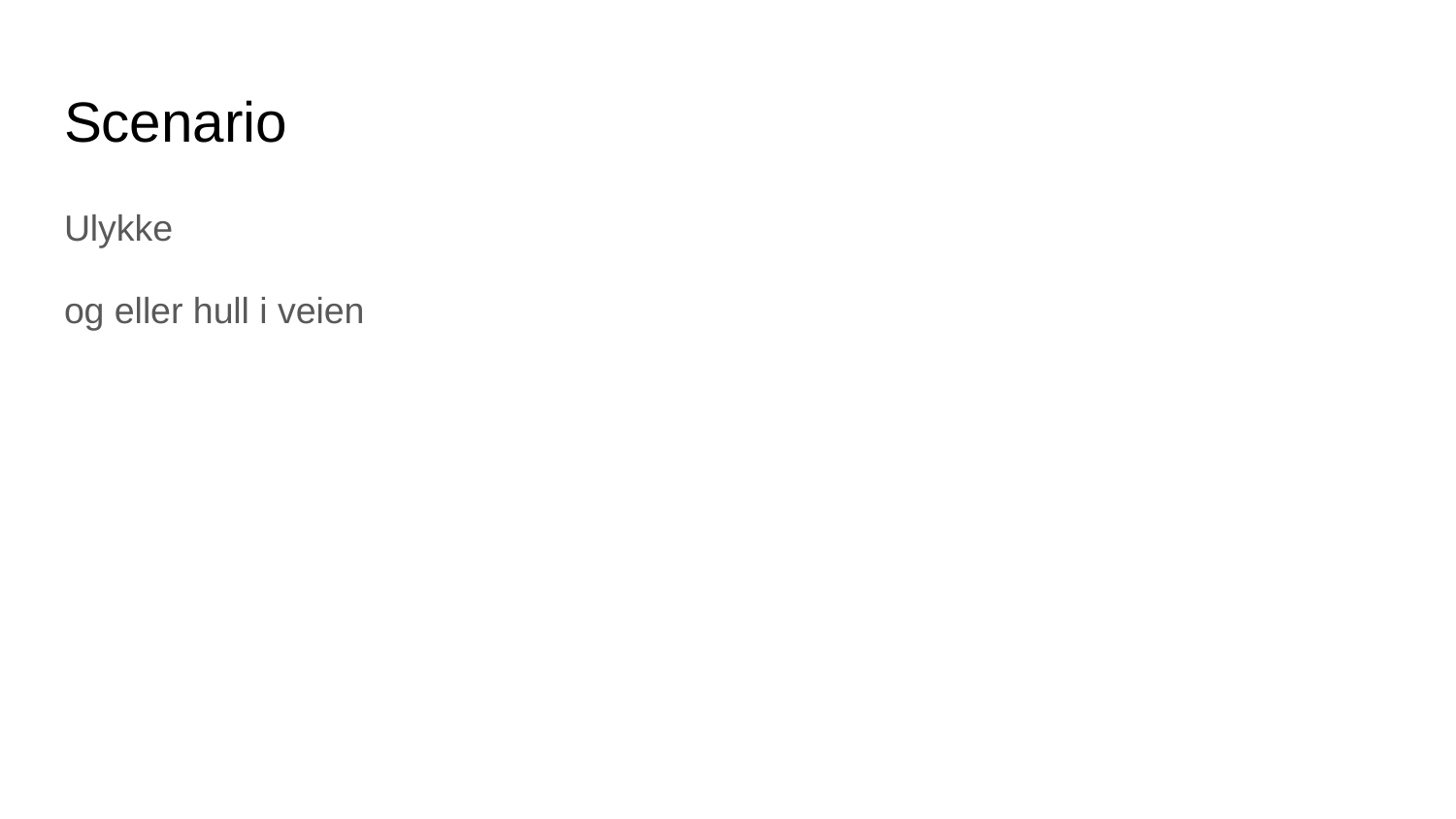

# Scenario
Ulykke
og eller hull i veien